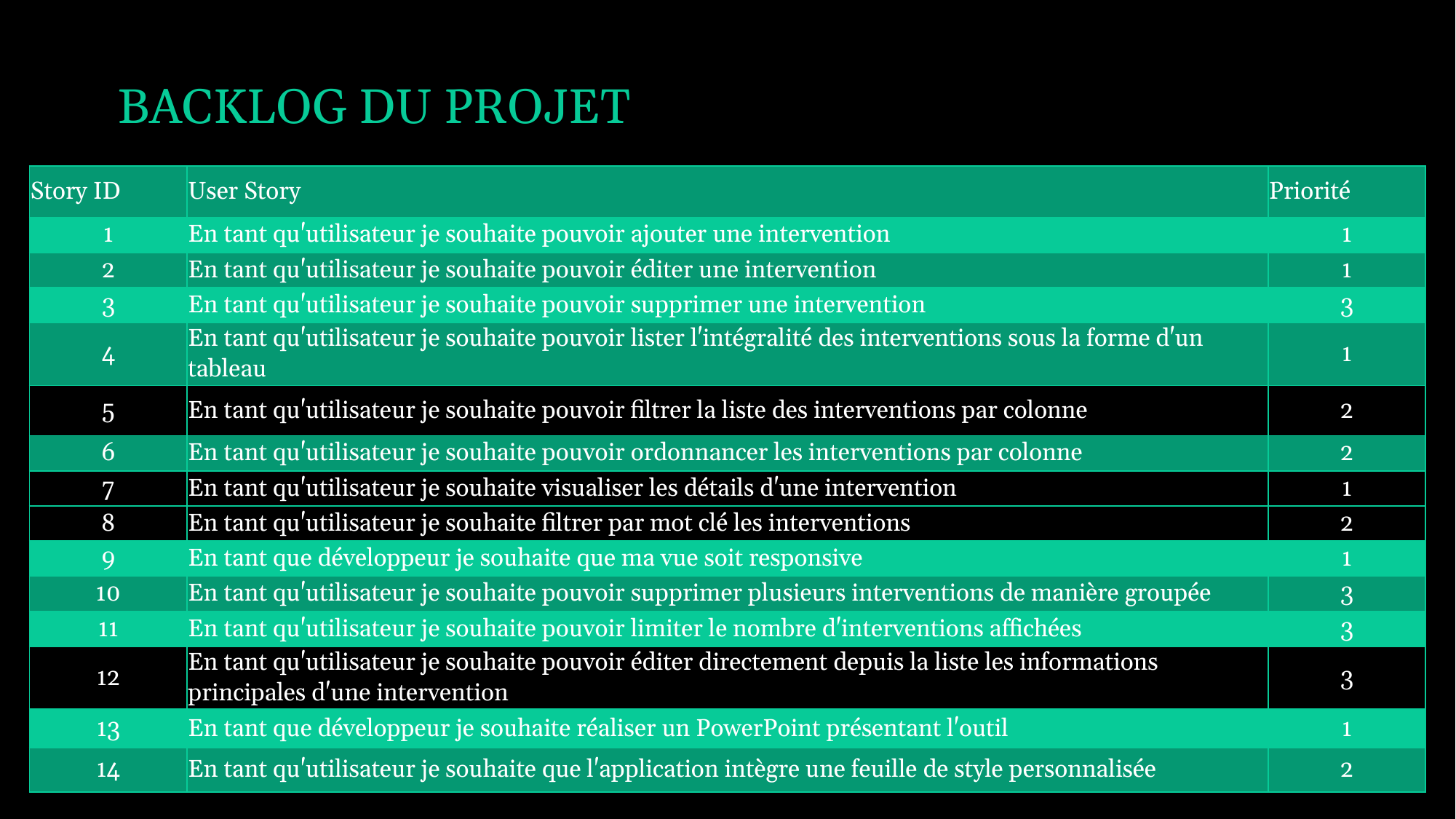

# BACKLOG DU PROJET
| Story ID | User Story | Priorité |
| --- | --- | --- |
| 1 | En tant qu'utilisateur je souhaite pouvoir ajouter une intervention | 1 |
| 2 | En tant qu'utilisateur je souhaite pouvoir éditer une intervention | 1 |
| 3 | En tant qu'utilisateur je souhaite pouvoir supprimer une intervention | 3 |
| 4 | En tant qu'utilisateur je souhaite pouvoir lister l'intégralité des interventions sous la forme d'un tableau | 1 |
| 5 | En tant qu'utilisateur je souhaite pouvoir filtrer la liste des interventions par colonne | 2 |
| 6 | En tant qu'utilisateur je souhaite pouvoir ordonnancer les interventions par colonne | 2 |
| 7 | En tant qu'utilisateur je souhaite visualiser les détails d'une intervention | 1 |
| 8 | En tant qu'utilisateur je souhaite filtrer par mot clé les interventions | 2 |
| 9 | En tant que développeur je souhaite que ma vue soit responsive | 1 |
| 10 | En tant qu'utilisateur je souhaite pouvoir supprimer plusieurs interventions de manière groupée | 3 |
| 11 | En tant qu'utilisateur je souhaite pouvoir limiter le nombre d'interventions affichées | 3 |
| 12 | En tant qu'utilisateur je souhaite pouvoir éditer directement depuis la liste les informations principales d'une intervention | 3 |
| 13 | En tant que développeur je souhaite réaliser un PowerPoint présentant l'outil | 1 |
| 14 | En tant qu'utilisateur je souhaite que l'application intègre une feuille de style personnalisée | 2 |